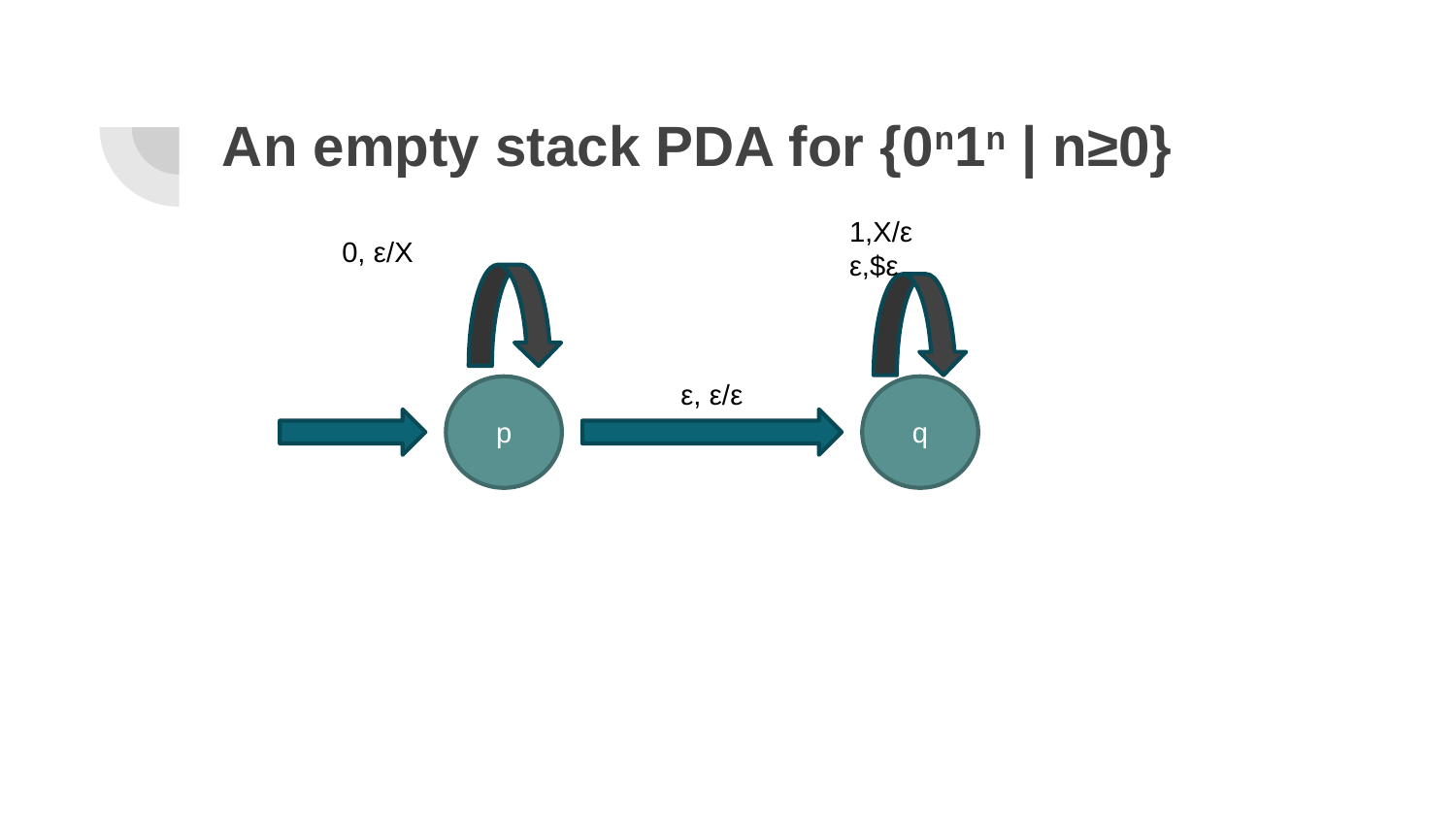

# An empty stack PDA for {0n1n | n≥0}
1,X/ε
ε,$ε
0, ε/X

ε, ε/ε
q
p